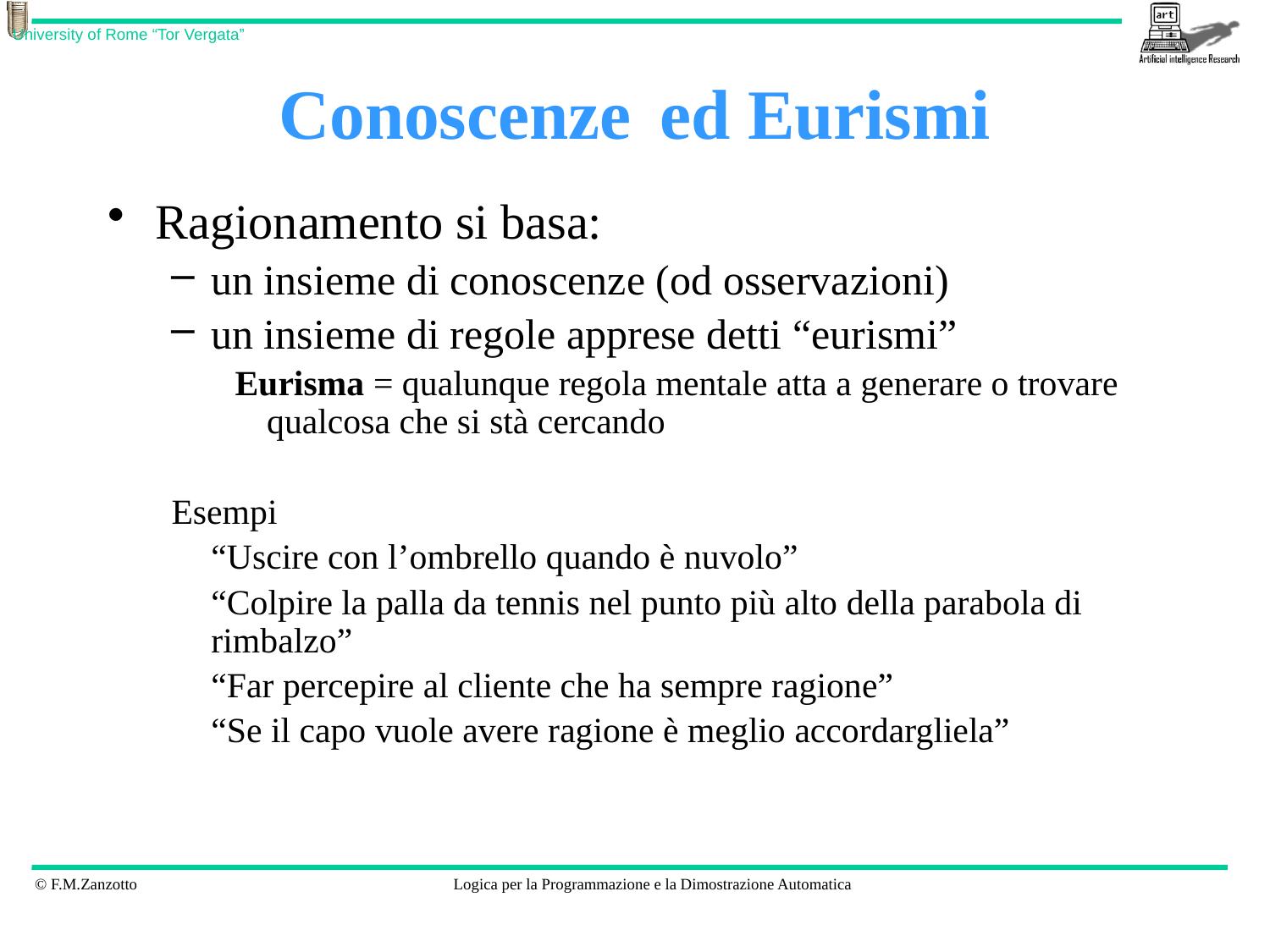

# Conoscenze	ed Eurismi
Ragionamento si basa:
un insieme di conoscenze (od osservazioni)
un insieme di regole apprese detti “eurismi”
Eurisma = qualunque regola mentale atta a generare o trovare qualcosa che si stà cercando

Esempi
	“Uscire con l’ombrello quando è nuvolo”
	“Colpire la palla da tennis nel punto più alto della parabola di rimbalzo”
	“Far percepire al cliente che ha sempre ragione”
	“Se il capo vuole avere ragione è meglio accordargliela”